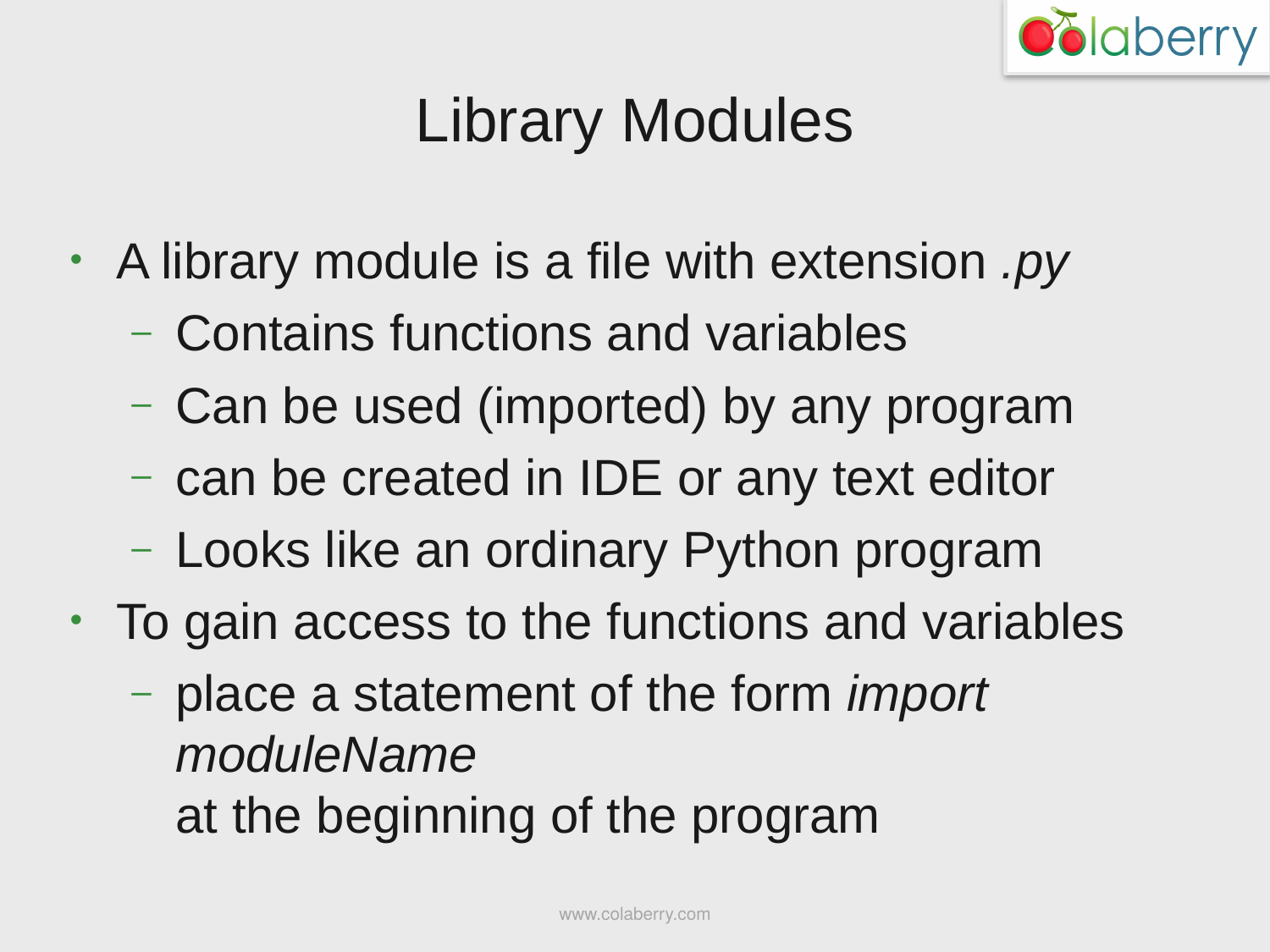

# Library Modules
A library module is a file with extension .py
Contains functions and variables
Can be used (imported) by any program
can be created in IDE or any text editor
Looks like an ordinary Python program
To gain access to the functions and variables
place a statement of the form import moduleName
at the beginning of the program